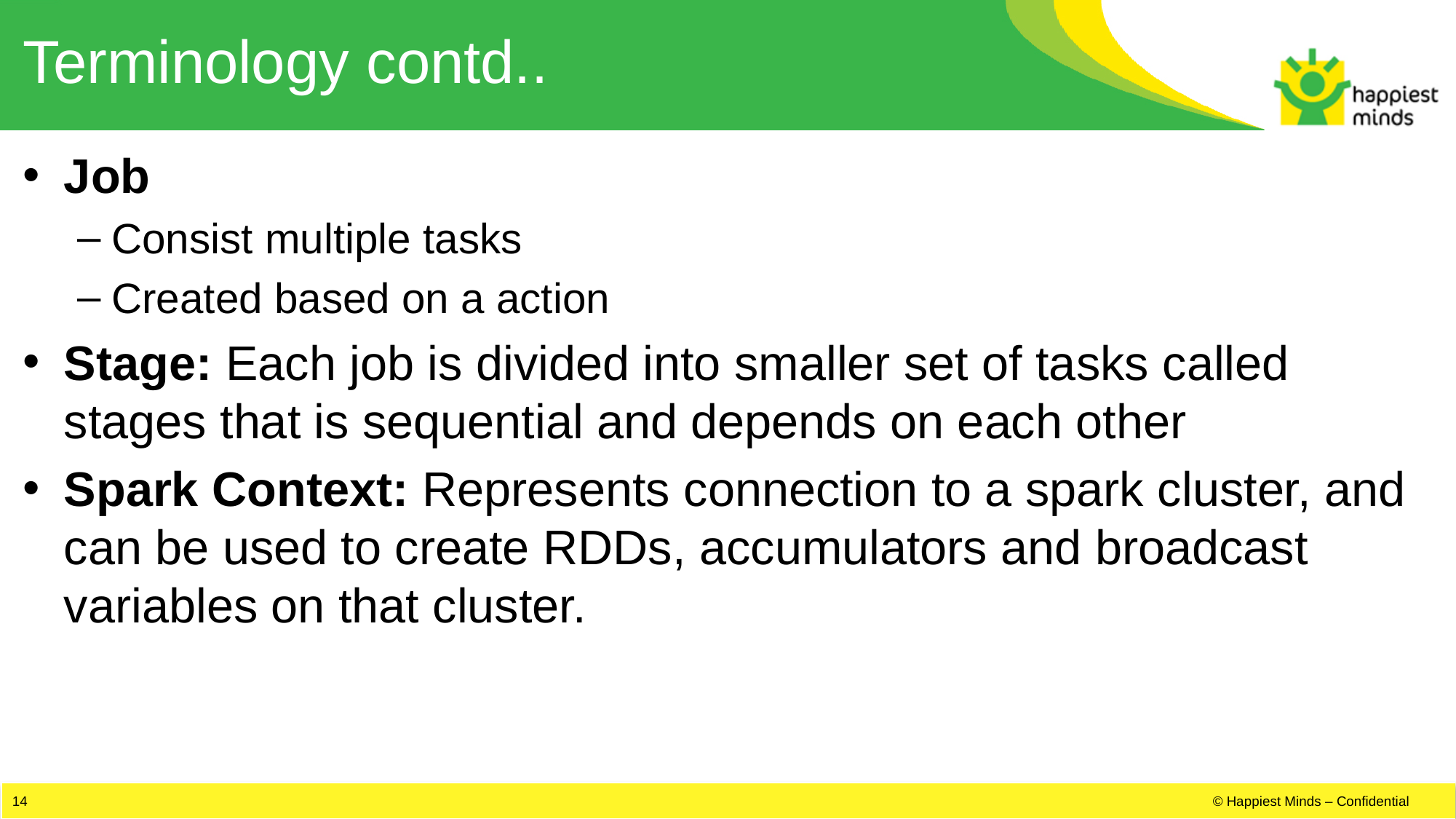

# Terminology contd..
Job
Consist multiple tasks
Created based on a action
Stage: Each job is divided into smaller set of tasks called stages that is sequential and depends on each other
Spark Context: Represents connection to a spark cluster, and can be used to create RDDs, accumulators and broadcast variables on that cluster.